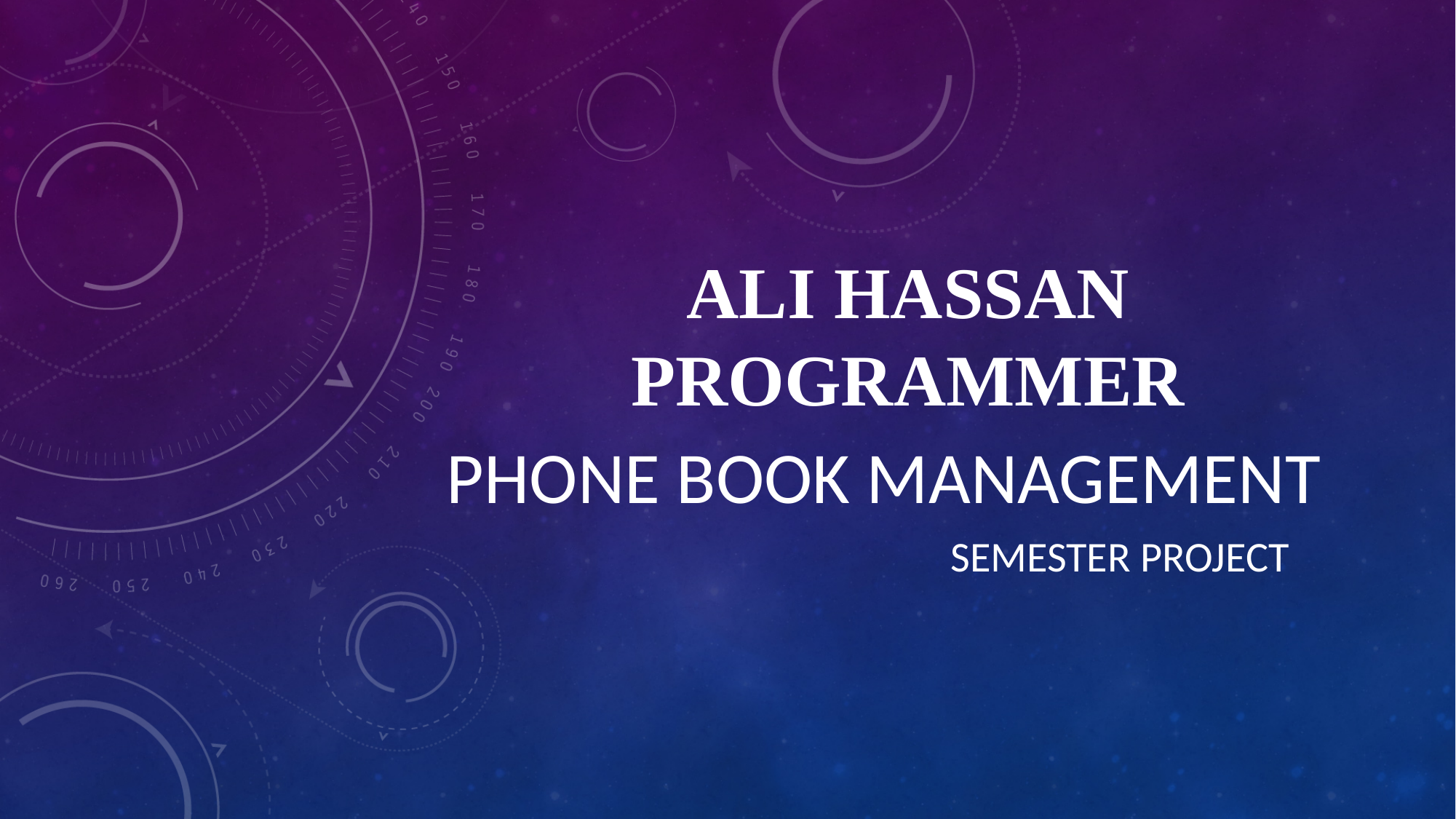

Ali Hassan Programmer
# Phone Book Management
Semester project